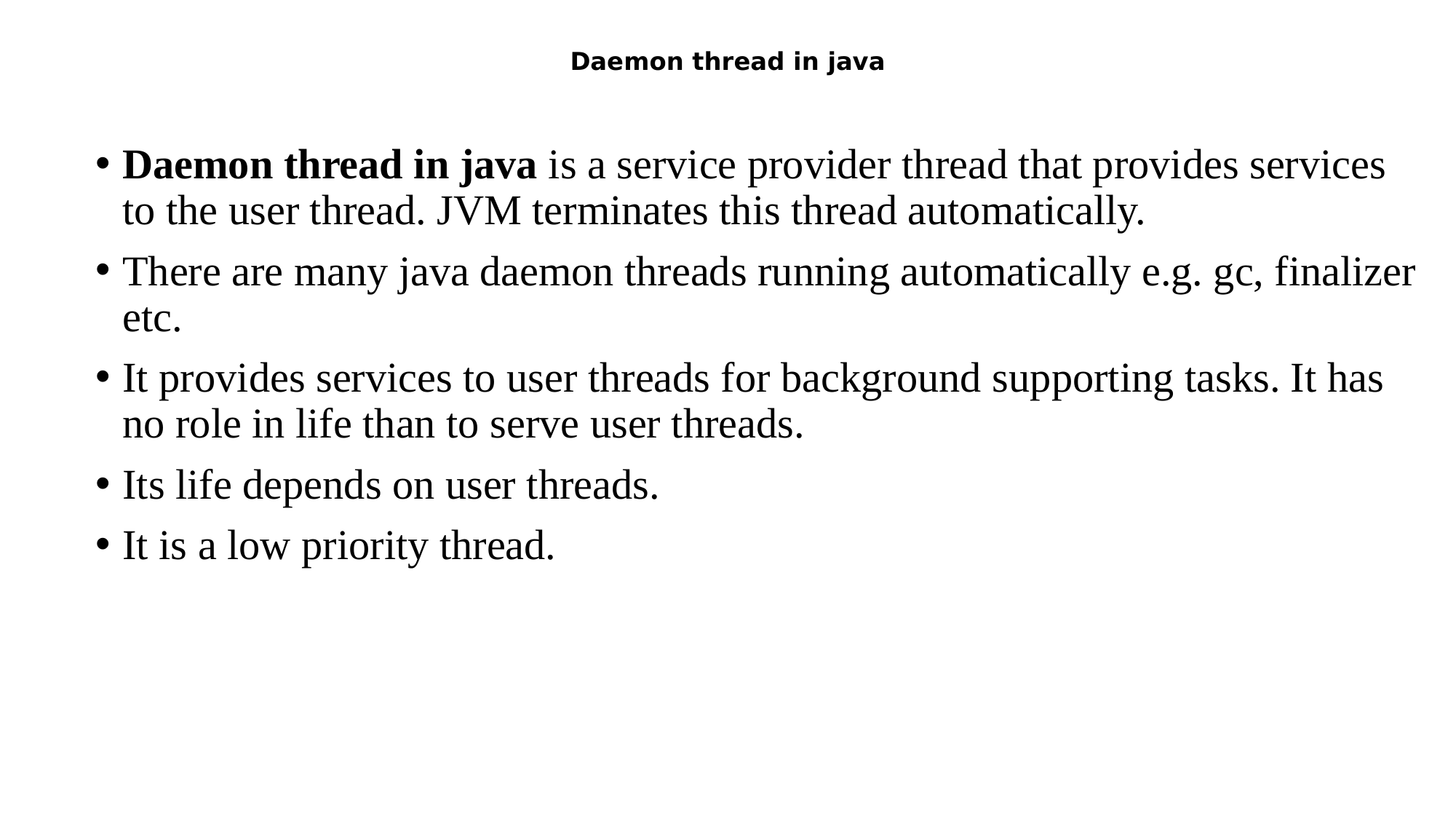

# Daemon thread in java
Daemon thread in java is a service provider thread that provides services to the user thread. JVM terminates this thread automatically.
There are many java daemon threads running automatically e.g. gc, finalizer etc.
It provides services to user threads for background supporting tasks. It has no role in life than to serve user threads.
Its life depends on user threads.
It is a low priority thread.